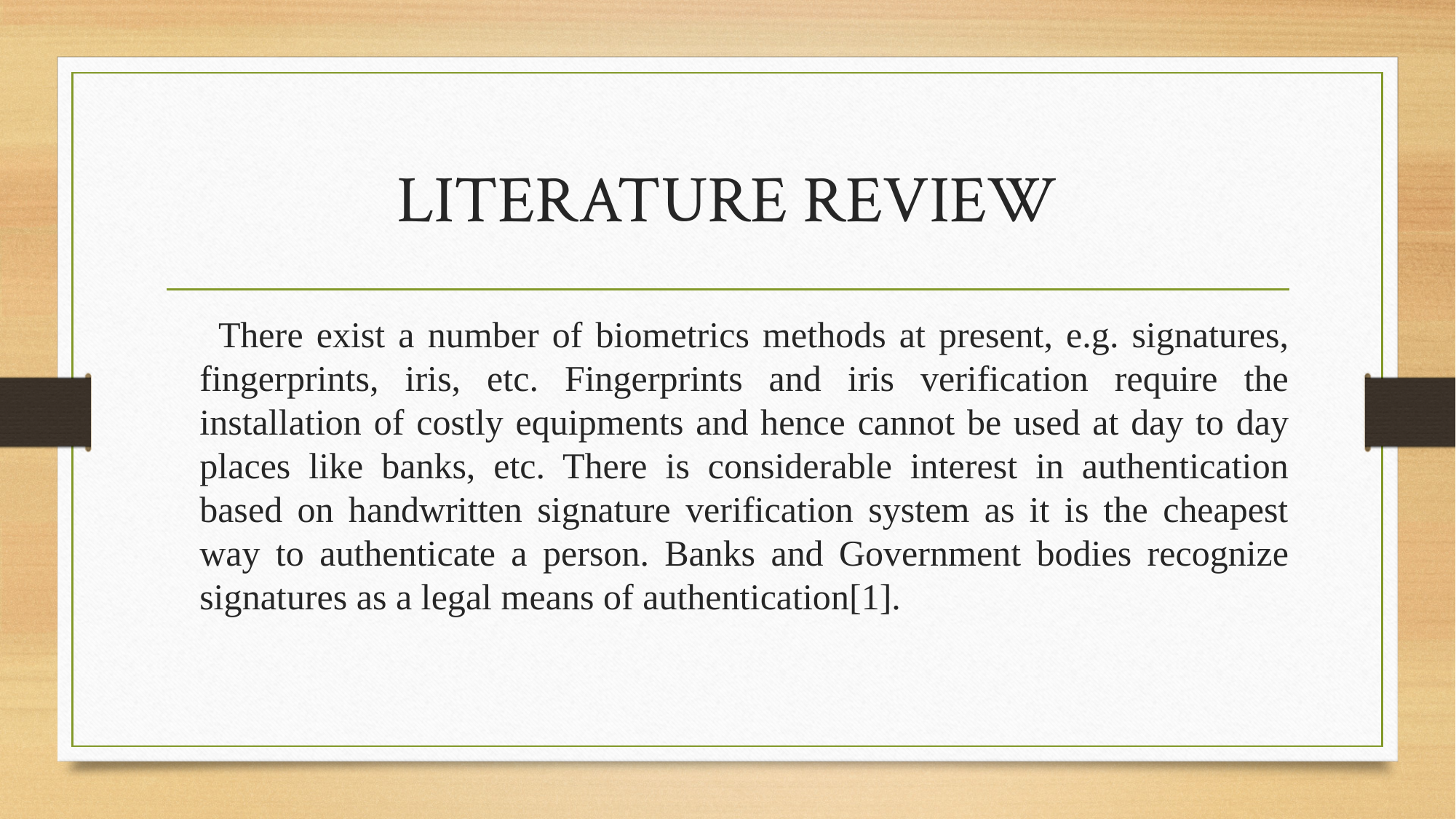

# LITERATURE REVIEW
    There exist a number of biometrics methods at present, e.g. signatures, fingerprints, iris, etc. Fingerprints and iris verification require the installation of costly equipments and hence cannot be used at day to day places like banks, etc. There is considerable interest in authentication based on handwritten signature verification system as it is the cheapest way to authenticate a person. Banks and Government bodies recognize signatures as a legal means of authentication[1].